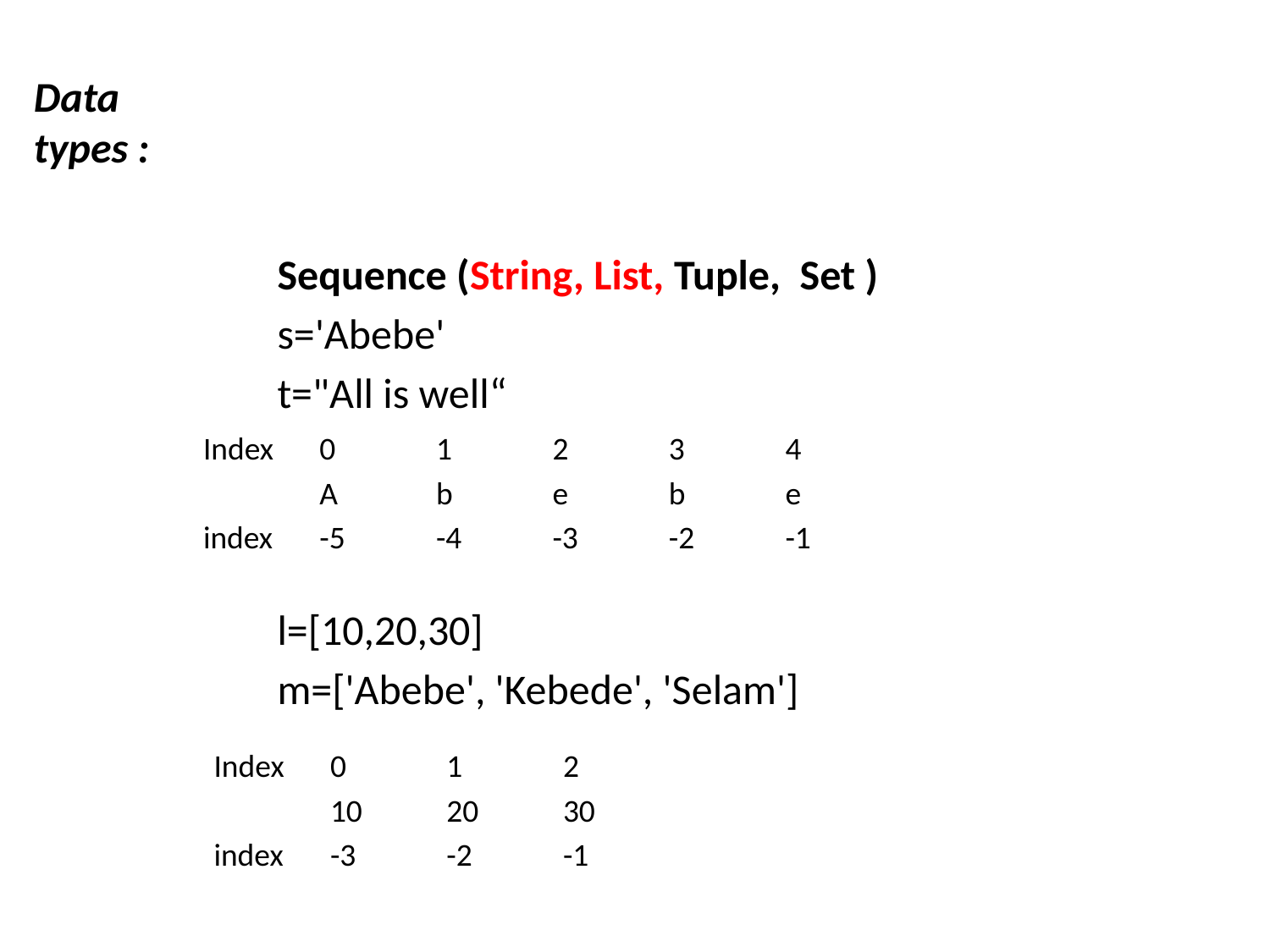

Data types :

Sequence (String, List, Tuple,  Set )
s='Abebe'
t="All is well“

l=[10,20,30]
m=['Abebe', 'Kebede', 'Selam']

| Index | 0 | 1 | 2 | 3 | 4 |
| --- | --- | --- | --- | --- | --- |
|  | A | b | e | b | e |
| index | -5 | -4 | -3 | -2 | -1 |
| Index | 0 | 1 | 2 |
| --- | --- | --- | --- |
|  | 10 | 20 | 30 |
| index | -3 | -2 | -1 |